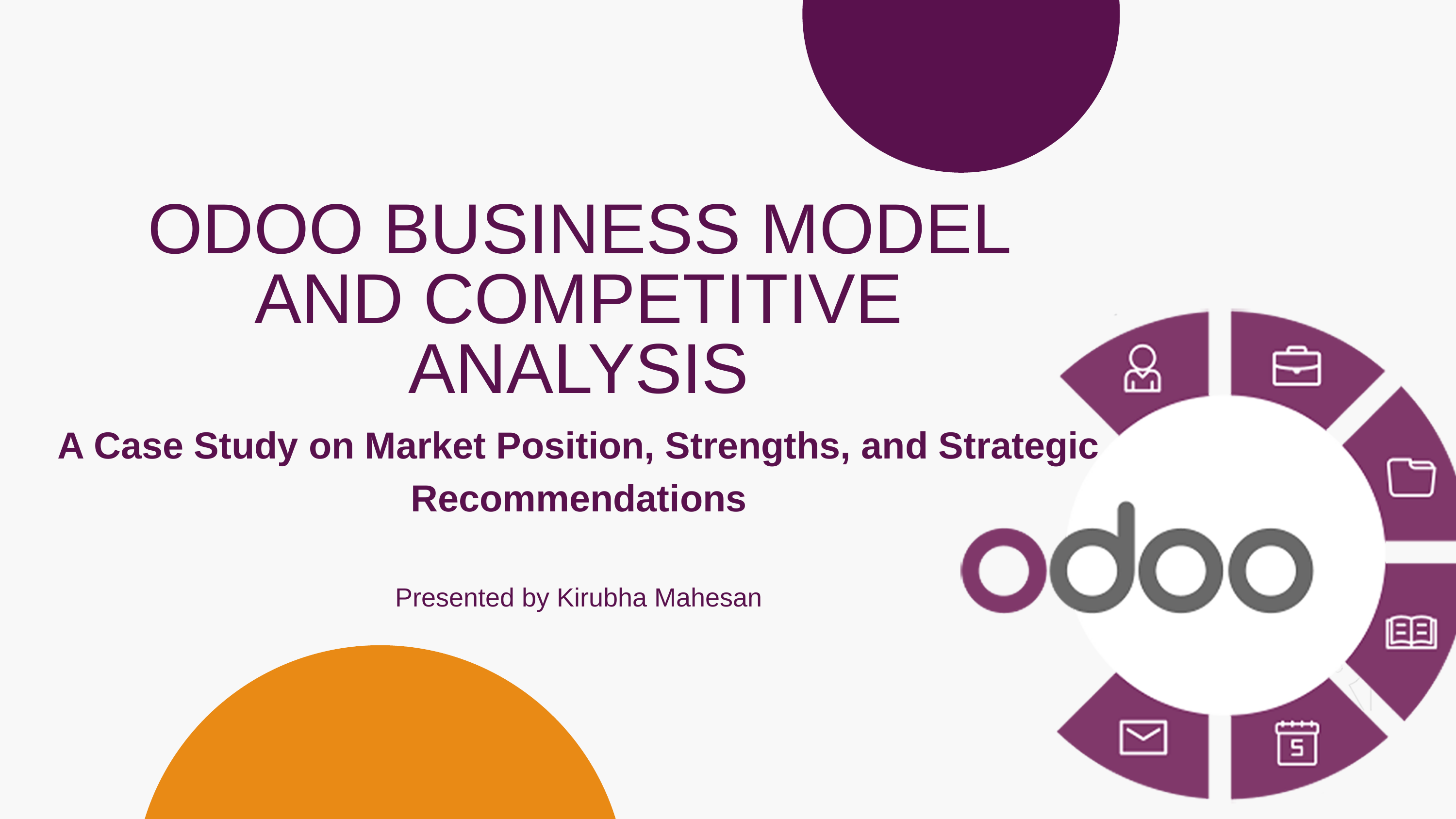

ODOO BUSINESS MODEL AND COMPETITIVE ANALYSIS

A Case Study on Market Position, Strengths, and Strategic Recommendations
Presented by Kirubha Mahesan